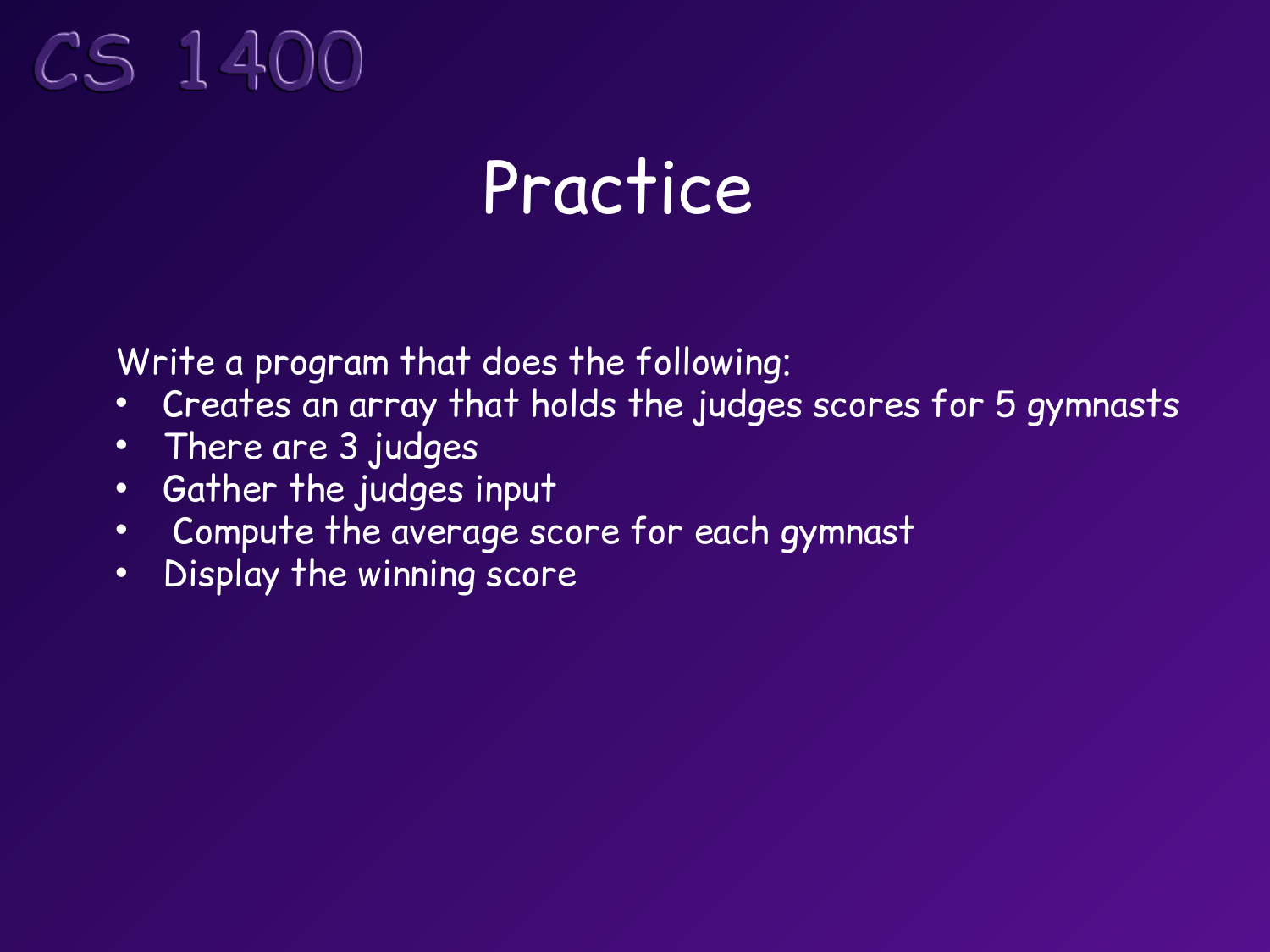

Practice
Write a program that does the following:
Creates an array that holds the judges scores for 5 gymnasts
There are 3 judges
Gather the judges input
 Compute the average score for each gymnast
Display the winning score